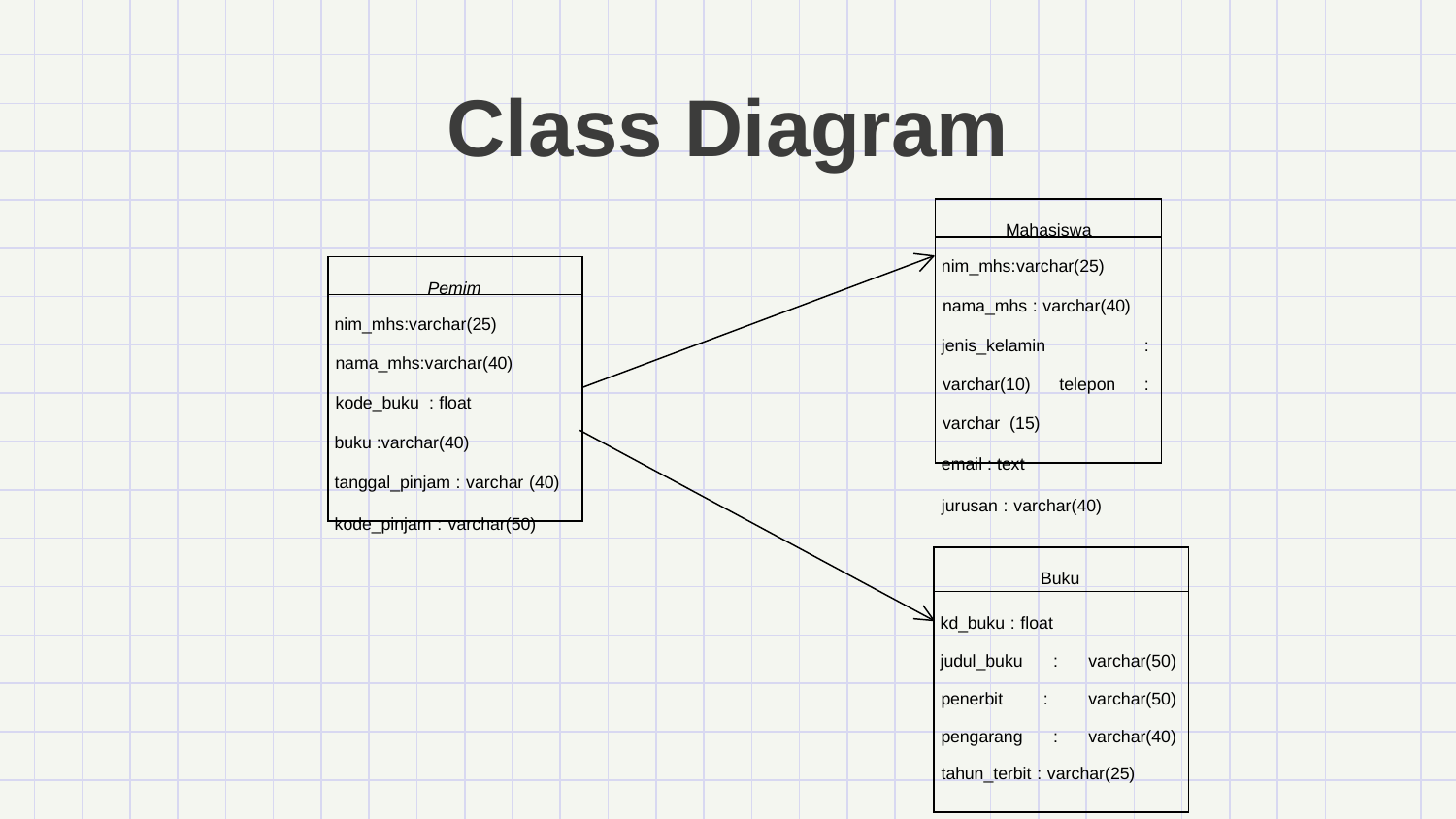

Class Diagram
Mahasiswa
nim_mhs:varchar(25) nama_mhs : varchar(40)
jenis_kelamin : varchar(10) telepon : varchar (15)
email : text
jurusan : varchar(40)

Pemim
nim_mhs:varchar(25) nama_mhs:varchar(40) kode_buku  : float
buku :varchar(40)
tanggal_pinjam : varchar (40)
kode_pinjam : varchar(50)

Buku
kd_buku : float
judul_buku : varchar(50) penerbit : varchar(50) pengarang : varchar(40) tahun_terbit : varchar(25)